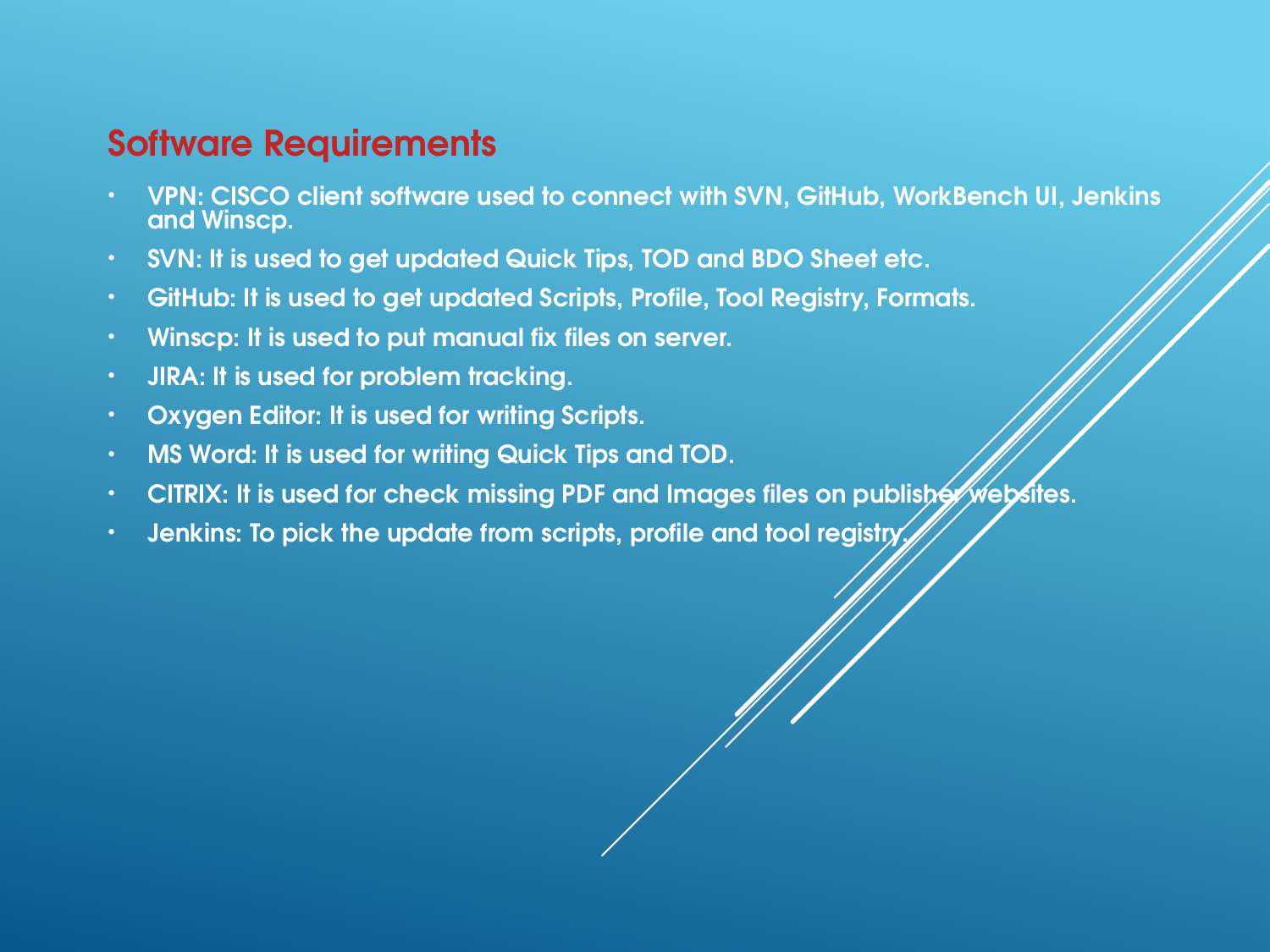

# Software Requirements
VPN: CISCO client software used to connect with SVN, GitHub, WorkBench UI, Jenkins and Winscp.
SVN: It is used to get updated Quick Tips, TOD and BDO Sheet etc.
GitHub: It is used to get updated Scripts, Profile, Tool Registry, Formats.
Winscp: It is used to put manual fix files on server.
JIRA: It is used for problem tracking.
Oxygen Editor: It is used for writing Scripts.
MS Word: It is used for writing Quick Tips and TOD.
CITRIX: It is used for check missing PDF and Images files on publisher websites.
Jenkins: To pick the update from scripts, profile and tool registry.